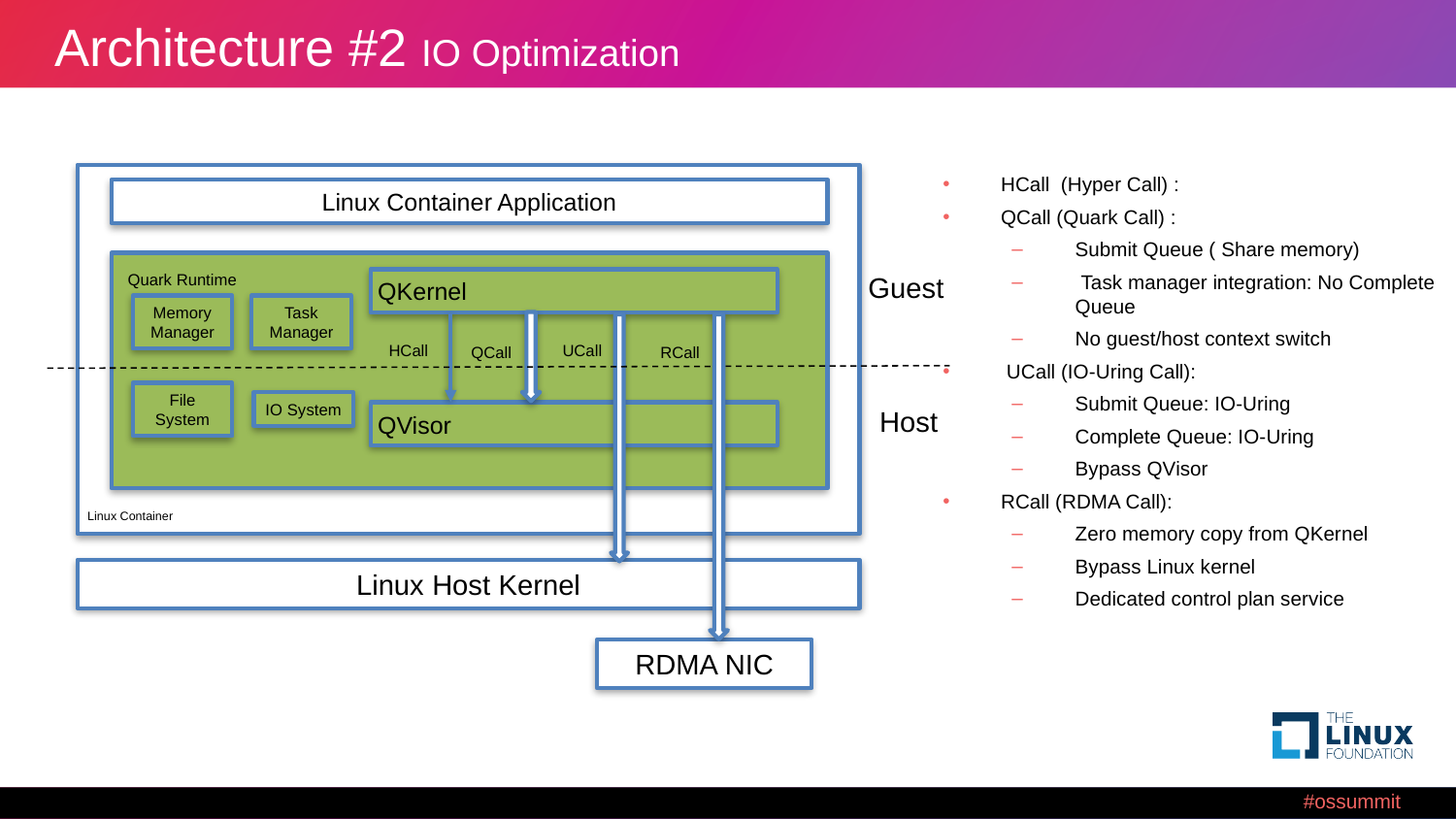

# Architecture #2 IO Optimization

HCall  (Hyper Call) :
QCall (Quark Call) :
Submit Queue ( Share memory)
 Task manager integration: No Complete Queue
No guest/host context switch
 UCall (IO-Uring Call):
Submit Queue: IO-Uring
Complete Queue: IO-Uring
Bypass QVisor
RCall (RDMA Call):
Zero memory copy from QKernel
Bypass Linux kernel
Dedicated control plan service
Linux Container Application

Quark Runtime
Guest
QKernel
Memory Manager
Task Manager

UCall
HCall
QCall
RCall
IO System
File System
Host
QVisor
Linux Container
Linux Host Kernel
RDMA NIC